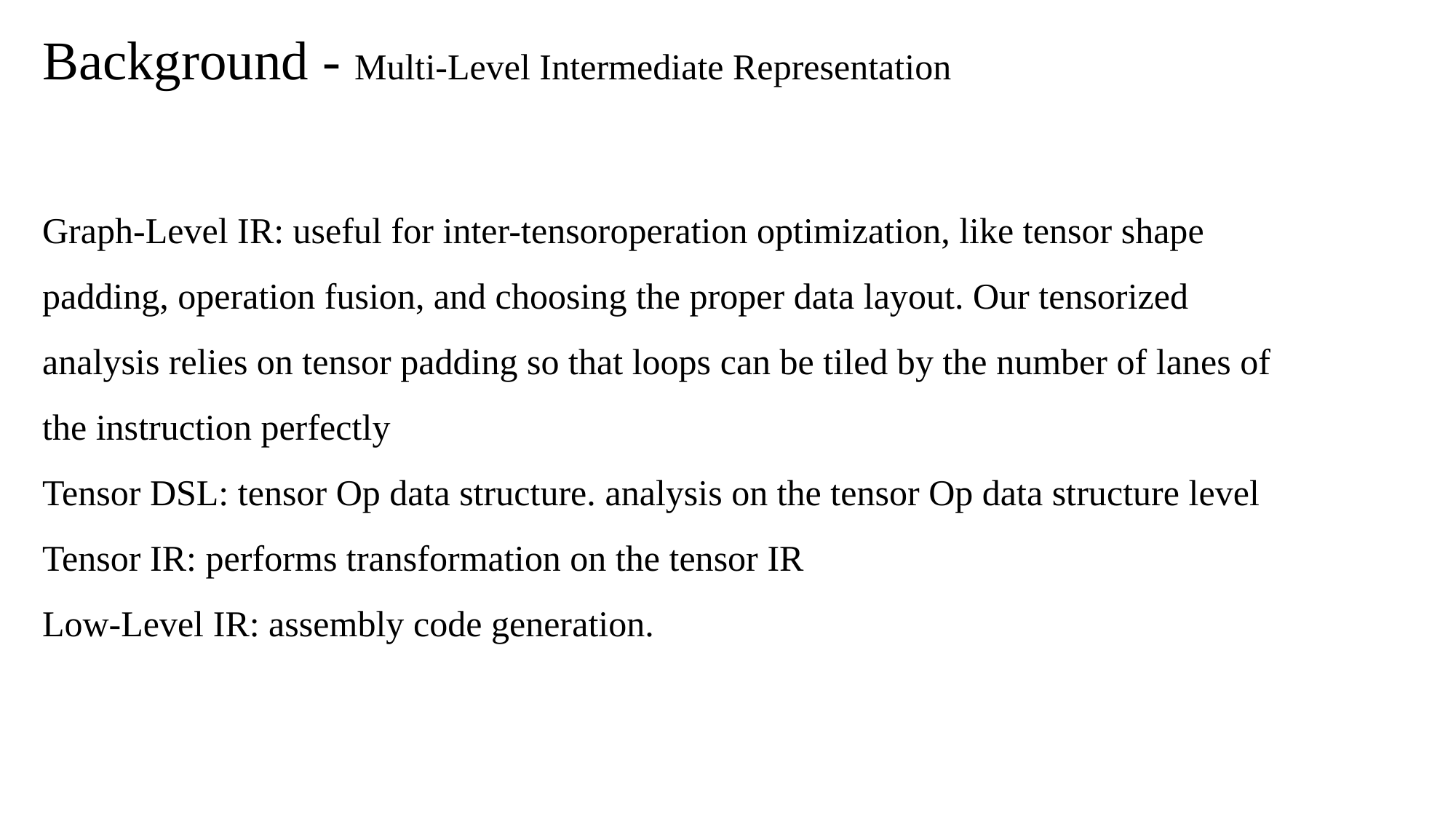

Background - Multi-Level Intermediate Representation
Graph-Level IR: useful for inter-tensoroperation optimization, like tensor shape padding, operation fusion, and choosing the proper data layout. Our tensorized analysis relies on tensor padding so that loops can be tiled by the number of lanes of the instruction perfectly
Tensor DSL: tensor Op data structure. analysis on the tensor Op data structure level
Tensor IR: performs transformation on the tensor IR
Low-Level IR: assembly code generation.